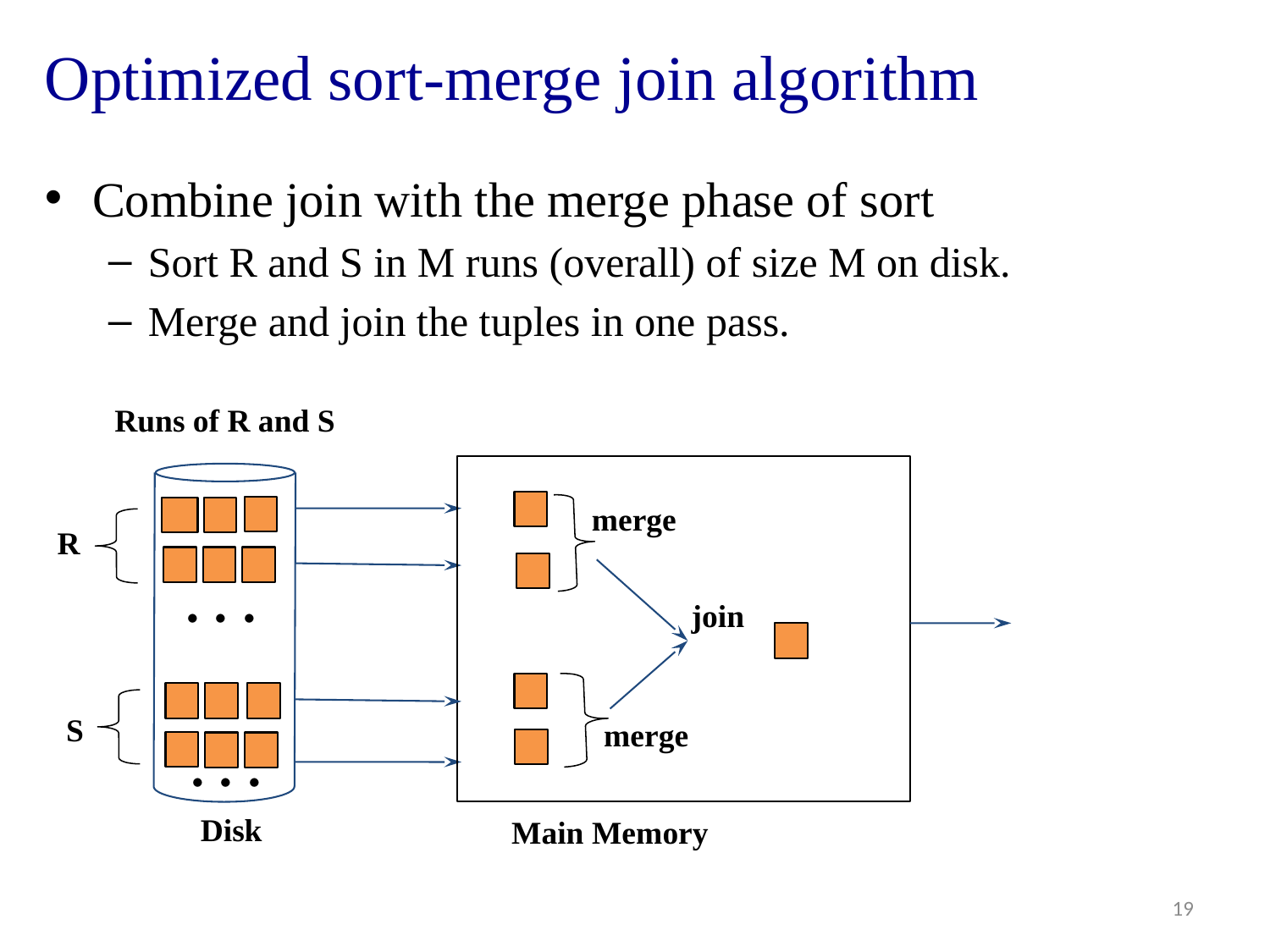

# Optimized sort-merge join algorithm
Combine join with the merge phase of sort
Sort R and S in M runs (overall) of size M on disk.
Merge and join the tuples in one pass.

Runs of R and S

R

S

Disk

merge

. . .

join

merge
. . .

Main Memory
19